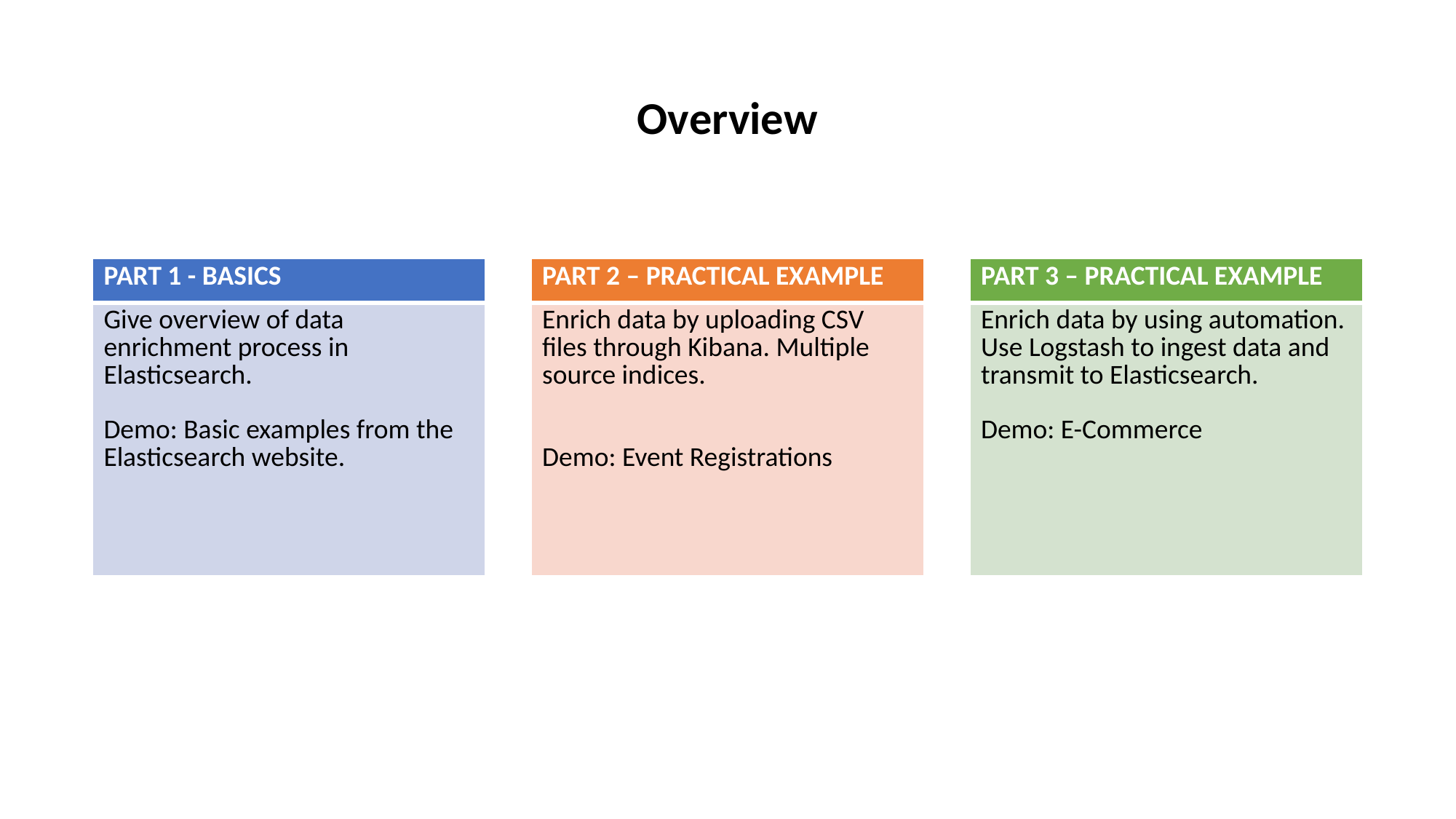

Overview
| PART 1 - BASICS |
| --- |
| Give overview of data enrichment process in Elasticsearch. Demo: Basic examples from the Elasticsearch website. |
| PART 2 – PRACTICAL EXAMPLE |
| --- |
| Enrich data by uploading CSV files through Kibana. Multiple source indices. Demo: Event Registrations |
| PART 3 – PRACTICAL EXAMPLE |
| --- |
| Enrich data by using automation. Use Logstash to ingest data and transmit to Elasticsearch. Demo: E-Commerce |